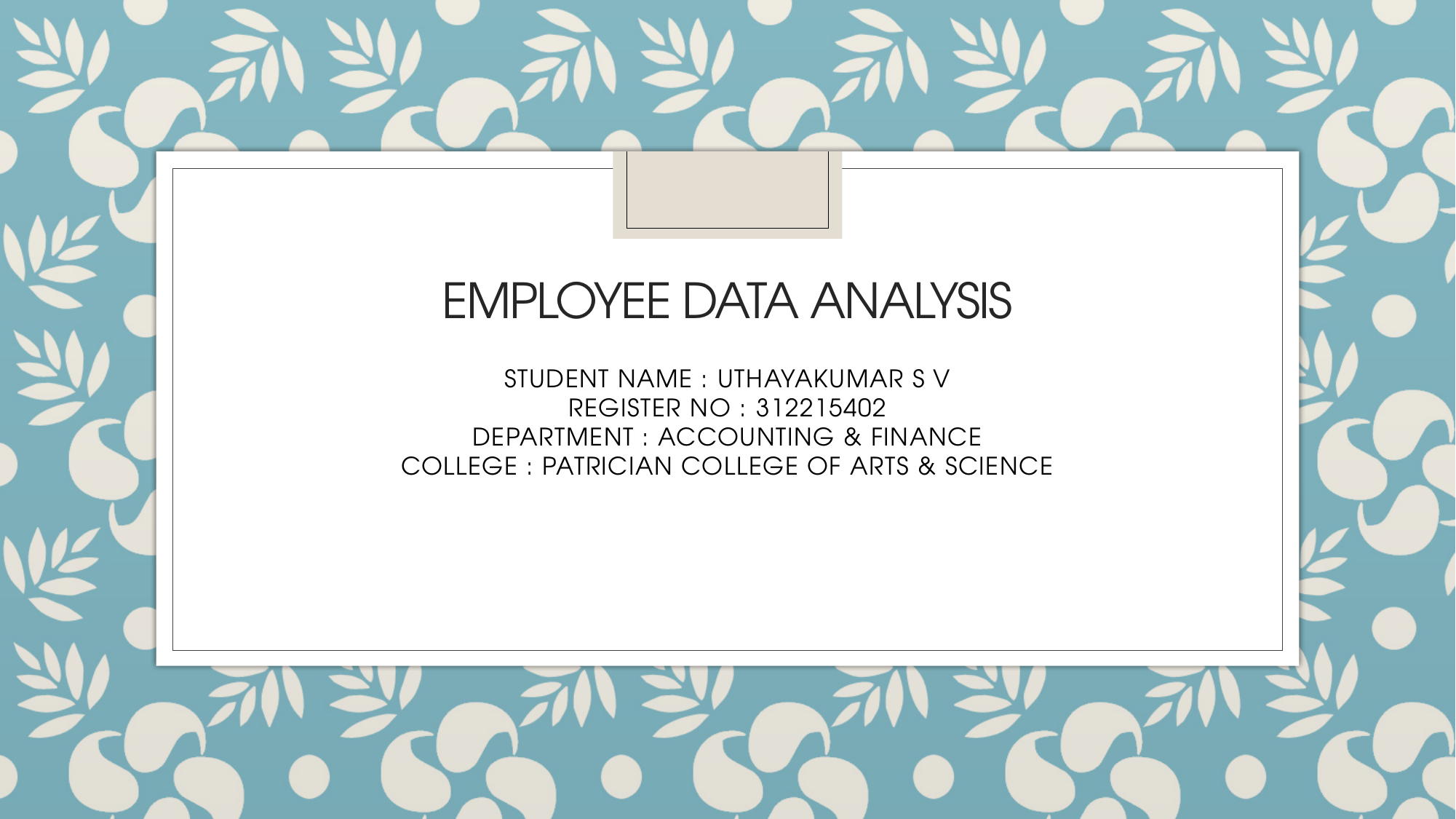

# EMPLOYEE DATA ANALYSIS
STUDENT NAME : UTHAYAKUMAR S V
REGISTER NO : 312215402
DEPARTMENT : ACCOUNTING & FINANCE
COLLEGE : PATRICIAN COLLEGE OF ARTS & SCIENCE